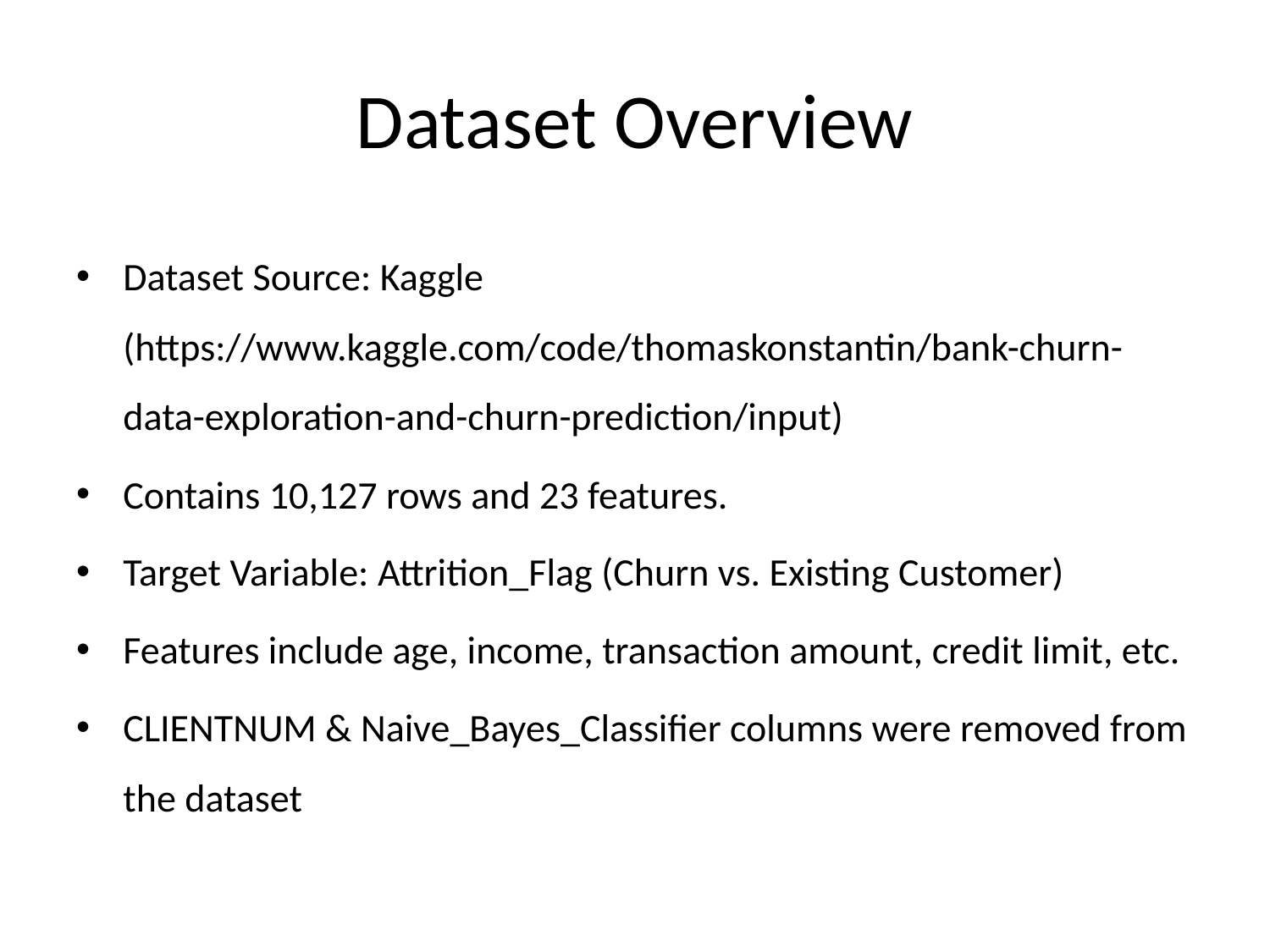

# Dataset Overview
Dataset Source: Kaggle (https://www.kaggle.com/code/thomaskonstantin/bank-churn-data-exploration-and-churn-prediction/input)
Contains 10,127 rows and 23 features.
Target Variable: Attrition_Flag (Churn vs. Existing Customer)
Features include age, income, transaction amount, credit limit, etc.
CLIENTNUM & Naive_Bayes_Classifier columns were removed from the dataset